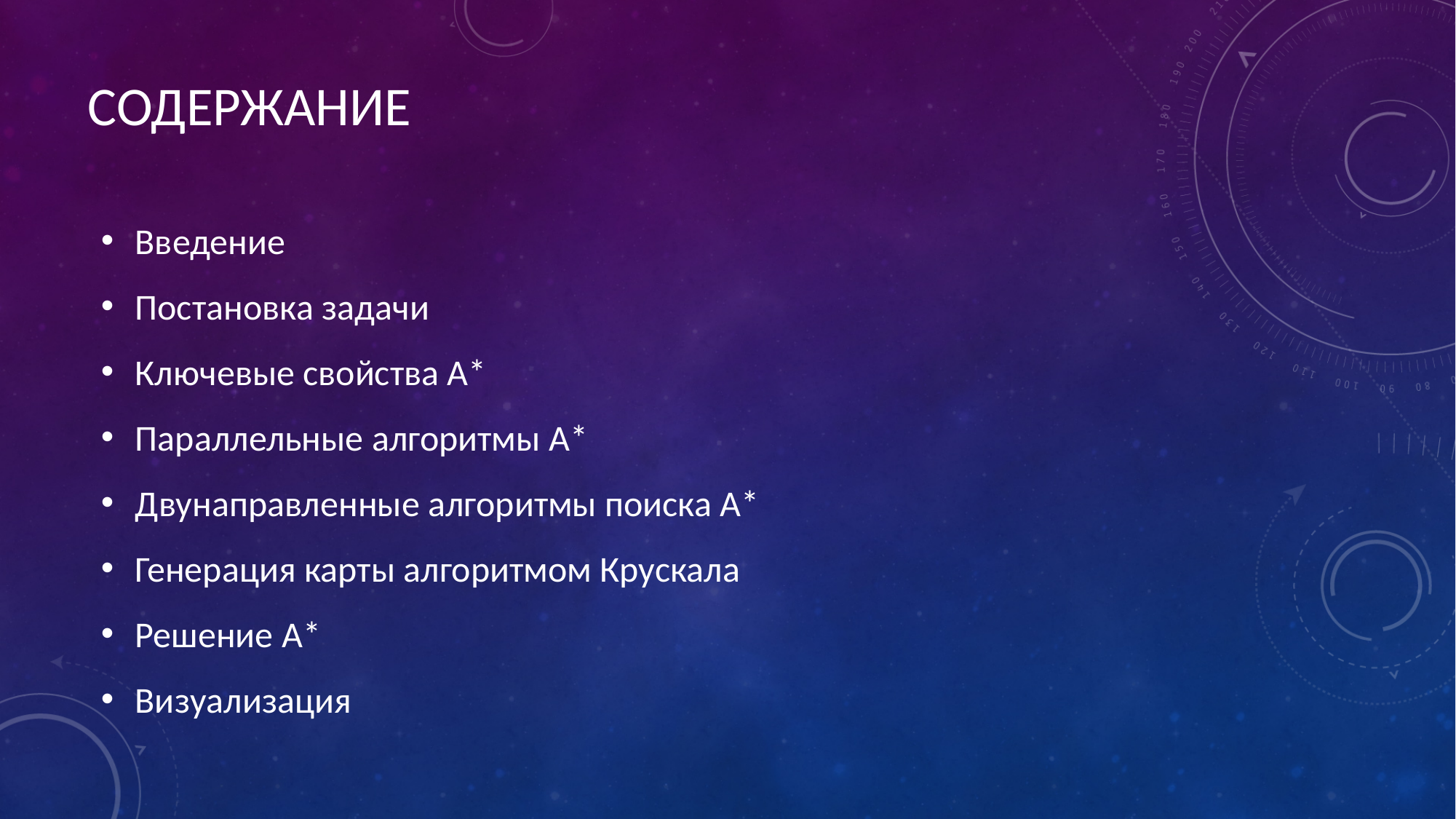

# Содержание
Введение
Постановка задачи
Ключевые свойства A*
Параллельные алгоритмы A*
Двунаправленные алгоритмы поиска A*
Генерация карты алгоритмом Крускала
Решение А*
Визуализация